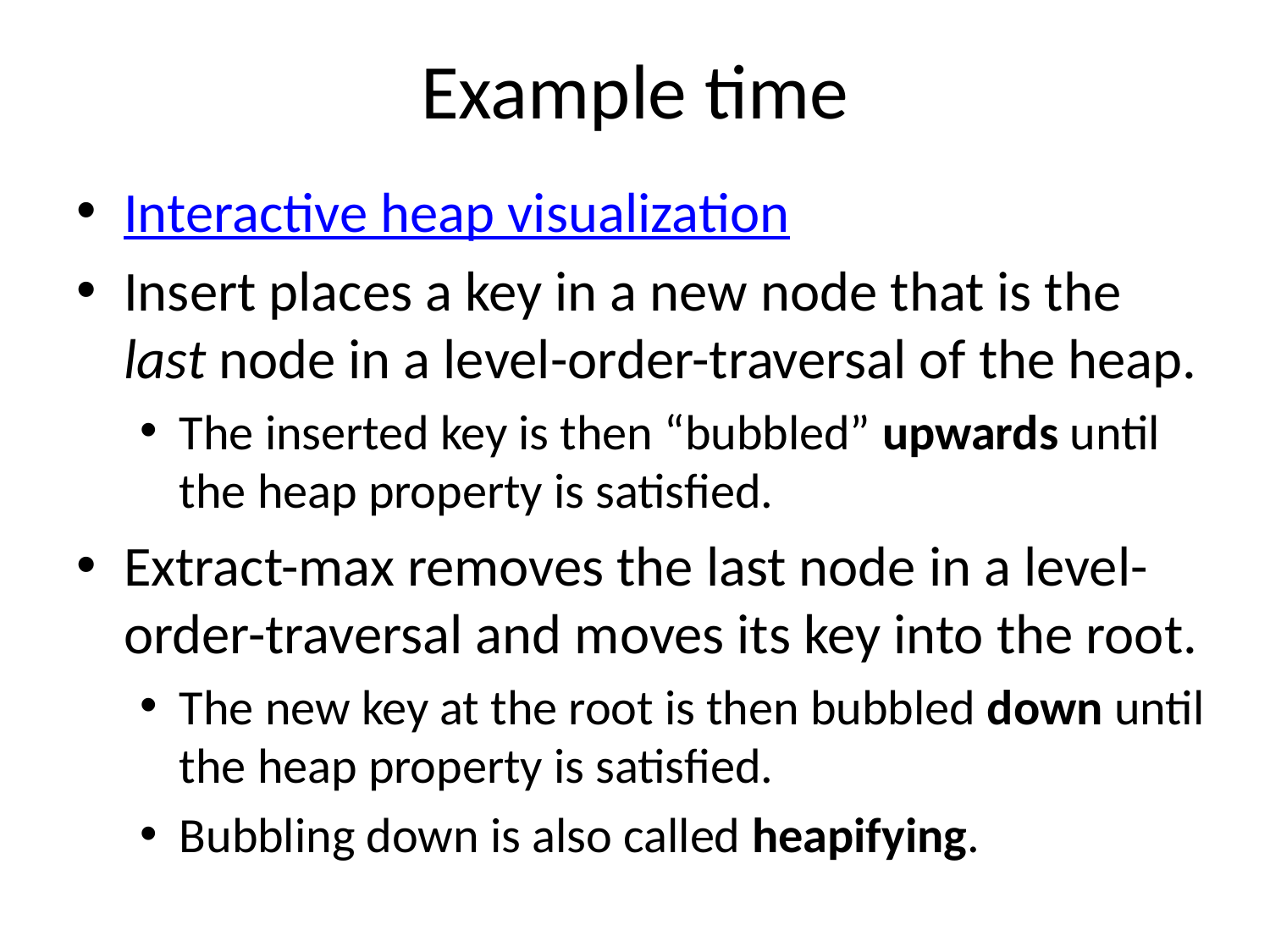

# Example time
Interactive heap visualization
Insert places a key in a new node that is the last node in a level-order-traversal of the heap.
The inserted key is then “bubbled” upwards until the heap property is satisfied.
Extract-max removes the last node in a level-order-traversal and moves its key into the root.
The new key at the root is then bubbled down until the heap property is satisfied.
Bubbling down is also called heapifying.